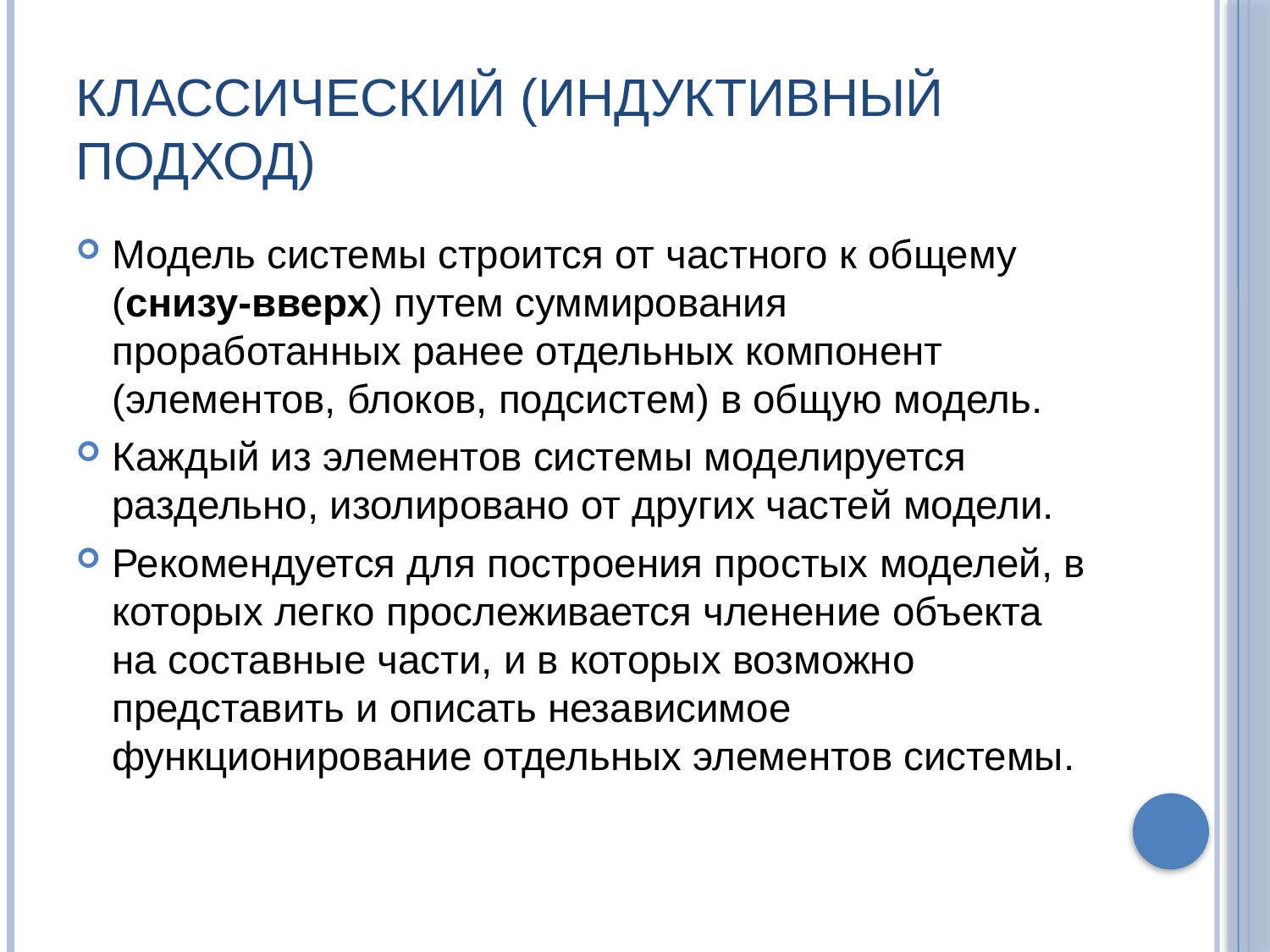

# Классический (индуктивный подход)
Модель системы строится от частного к общему (снизу-вверх) путем суммирования проработанных ранее отдельных компонент (элементов, блоков, подсистем) в общую модель.
Каждый из элементов системы моделируется раздельно, изолировано от других частей модели.
Рекомендуется для построения простых моделей, в которых легко прослеживается членение объекта на составные части, и в которых возможно представить и описать независимое функционирование отдельных элементов системы.